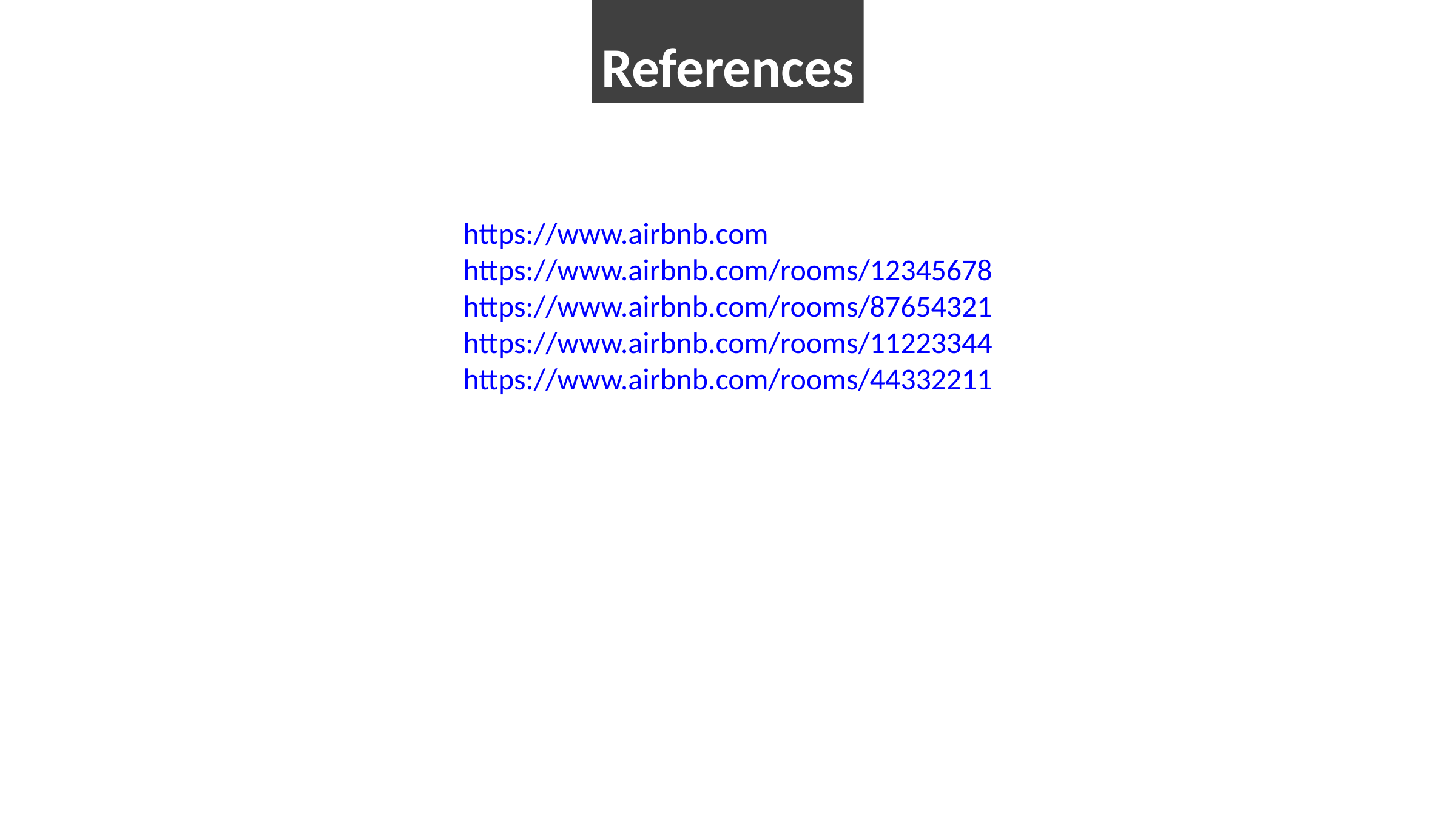

References
#

https://www.airbnb.com
https://www.airbnb.com/rooms/12345678
https://www.airbnb.com/rooms/87654321
https://www.airbnb.com/rooms/11223344
https://www.airbnb.com/rooms/44332211